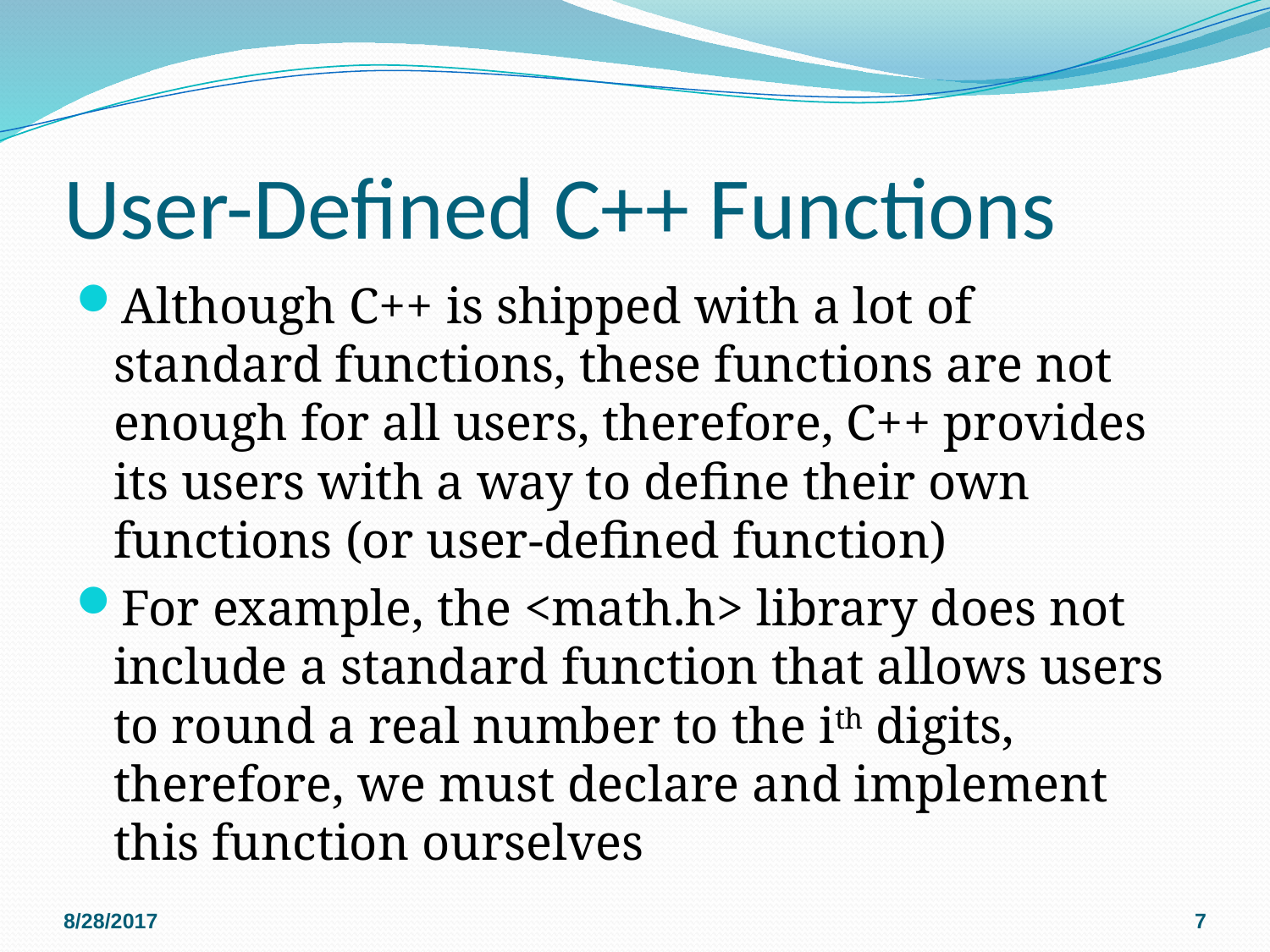

# User-Defined C++ Functions
Although C++ is shipped with a lot of standard functions, these functions are not enough for all users, therefore, C++ provides its users with a way to define their own functions (or user-defined function)
For example, the <math.h> library does not include a standard function that allows users to round a real number to the ith digits, therefore, we must declare and implement this function ourselves
8/28/2017
7